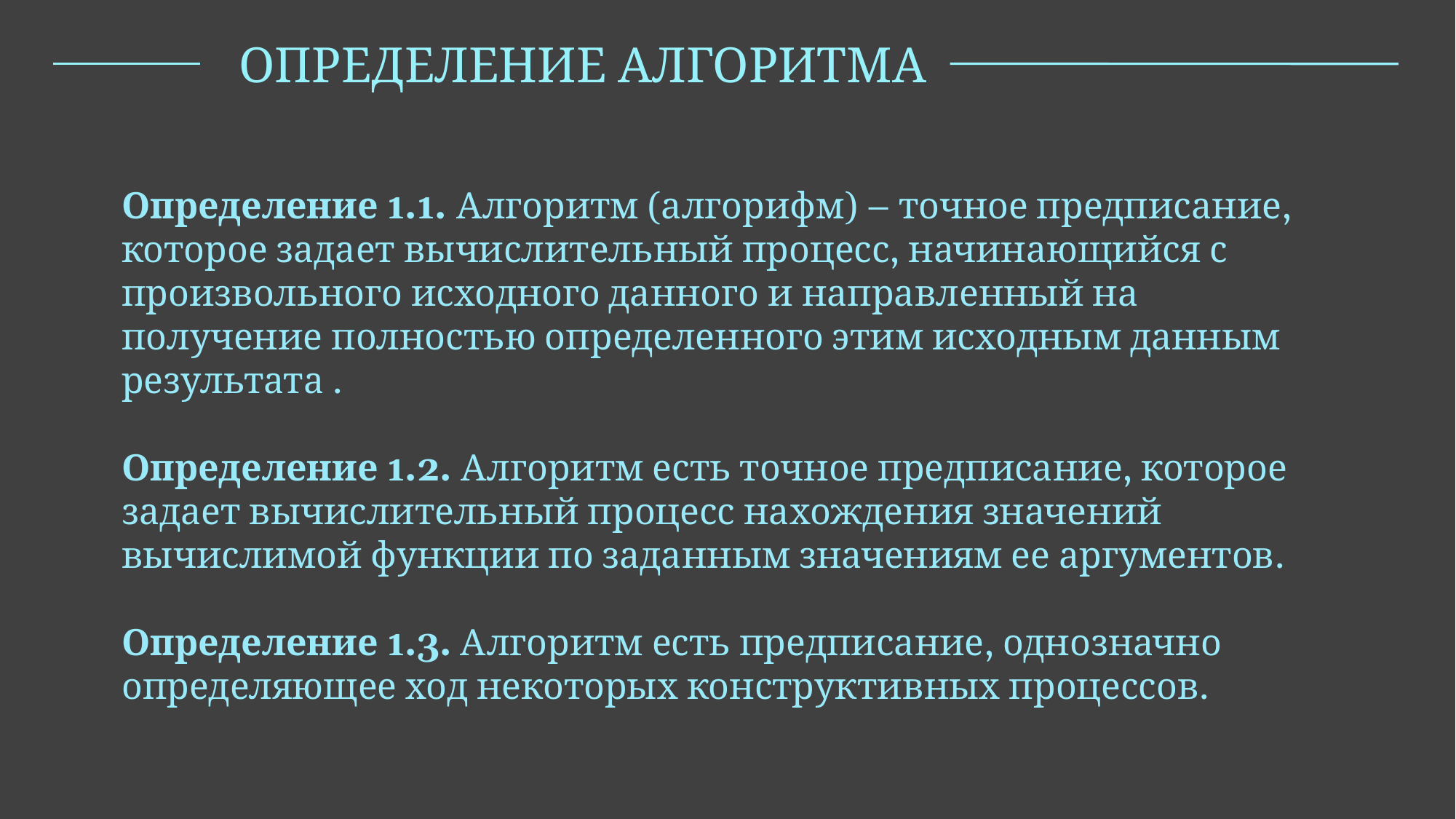

ОПРЕДЕЛЕНИЕ АЛГОРИТМА
Определение 1.1. Алгоритм (алгорифм) – точное предписание, которое задает вычислительный процесс, начинающийся с произвольного исходного данного и направленный на получение полностью определенного этим исходным данным результата .

Определение 1.2. Алгоритм есть точное предписание, которое задает вычислительный процесс нахождения значений вычислимой функции по заданным значениям ее аргументов.

Определение 1.3. Алгоритм есть предписание, однозначно определяющее ход некоторых конструктивных процессов.